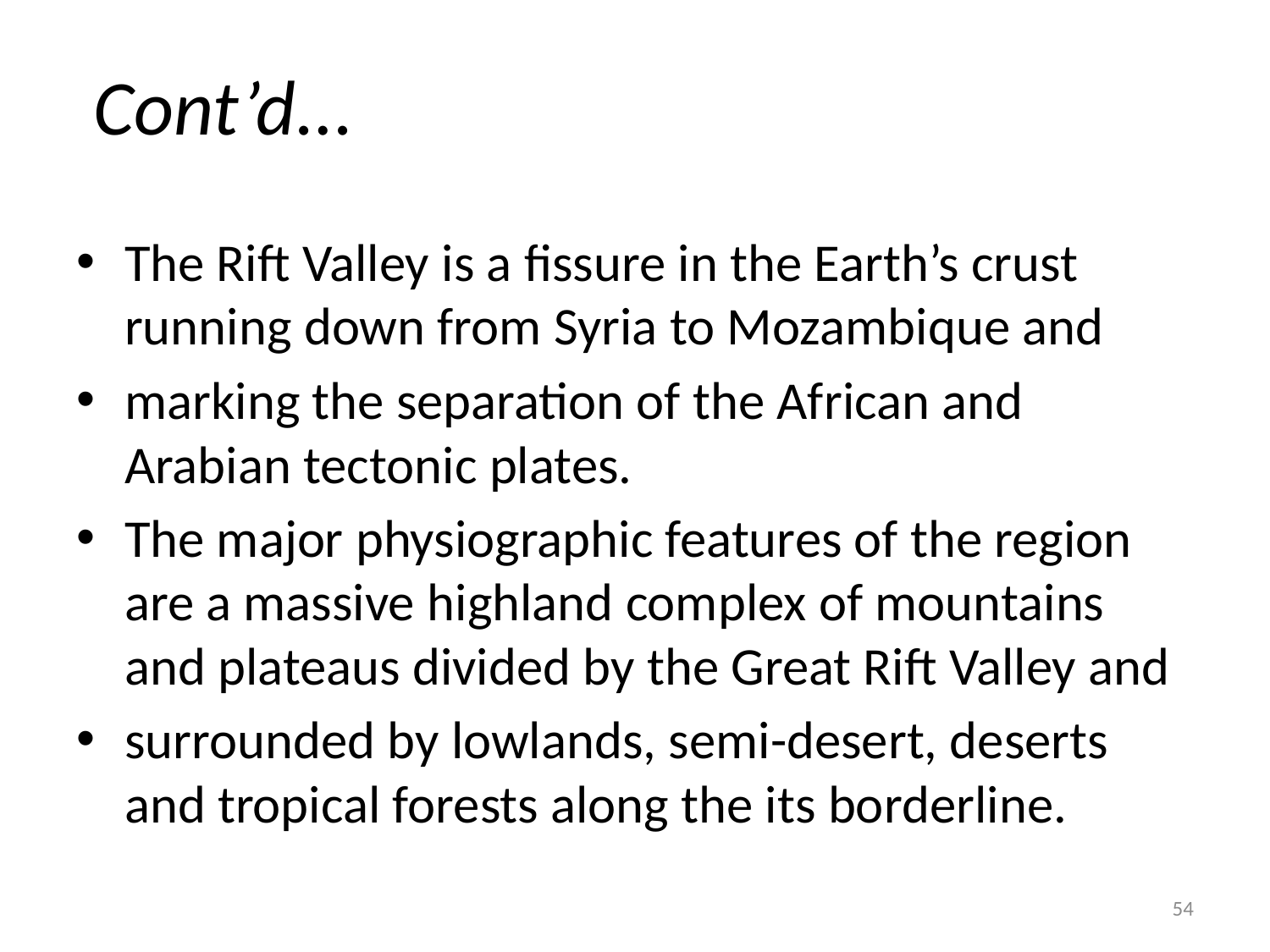

# Cont’d…
The Rift Valley is a fissure in the Earth’s crust running down from Syria to Mozambique and
marking the separation of the African and Arabian tectonic plates.
The major physiographic features of the region are a massive highland complex of mountains and plateaus divided by the Great Rift Valley and
surrounded by lowlands, semi-desert, deserts and tropical forests along the its borderline.
54